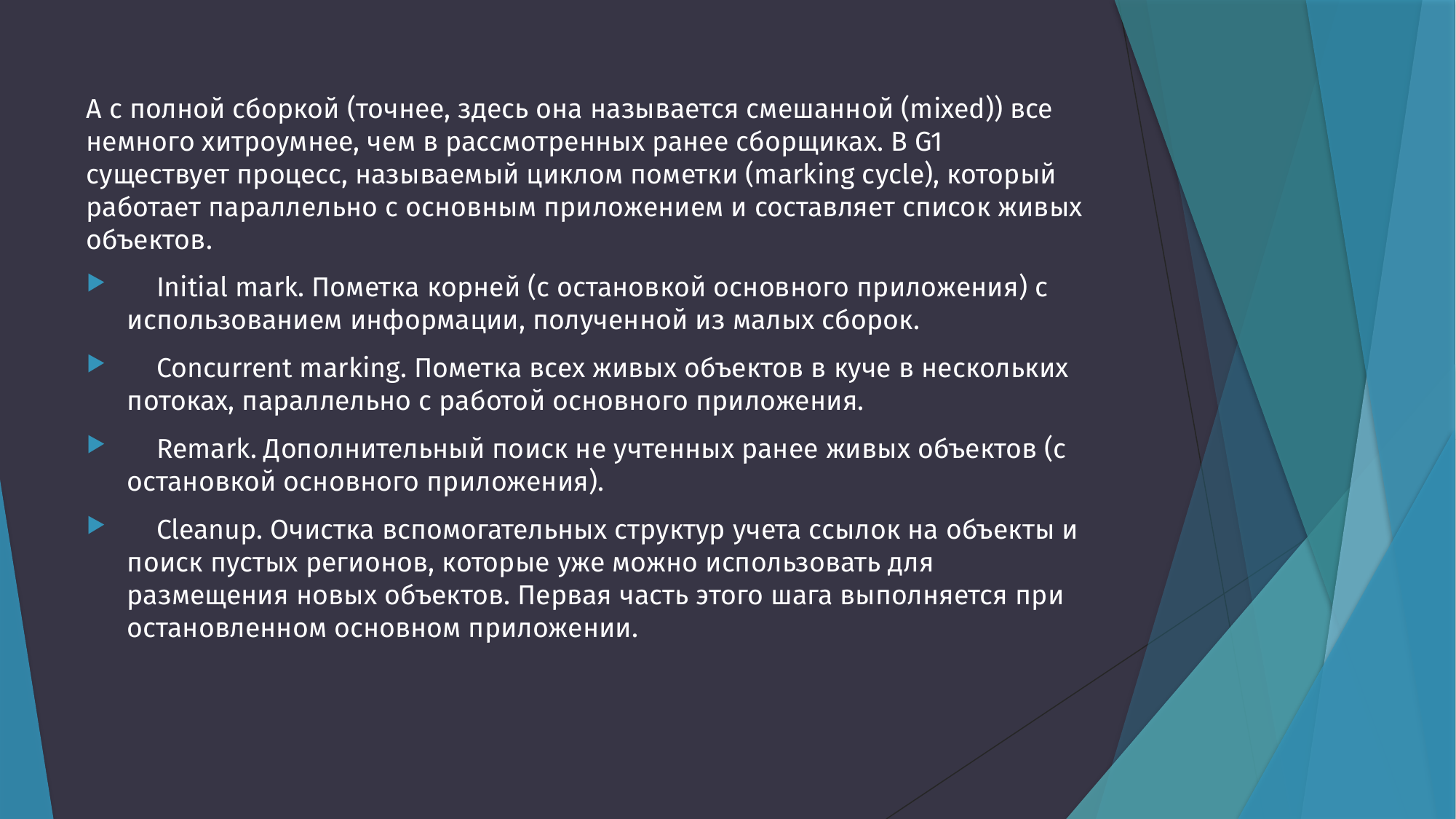

А с полной сборкой (точнее, здесь она называется смешанной (mixed)) все немного хитроумнее, чем в рассмотренных ранее сборщиках. В G1 существует процесс, называемый циклом пометки (marking cycle), который работает параллельно с основным приложением и составляет список живых объектов.
    Initial mark. Пометка корней (с остановкой основного приложения) с использованием информации, полученной из малых сборок.
    Concurrent marking. Пометка всех живых объектов в куче в нескольких потоках, параллельно с работой основного приложения.
    Remark. Дополнительный поиск не учтенных ранее живых объектов (с остановкой основного приложения).
    Cleanup. Очистка вспомогательных структур учета ссылок на объекты и поиск пустых регионов, которые уже можно использовать для размещения новых объектов. Первая часть этого шага выполняется при остановленном основном приложении.